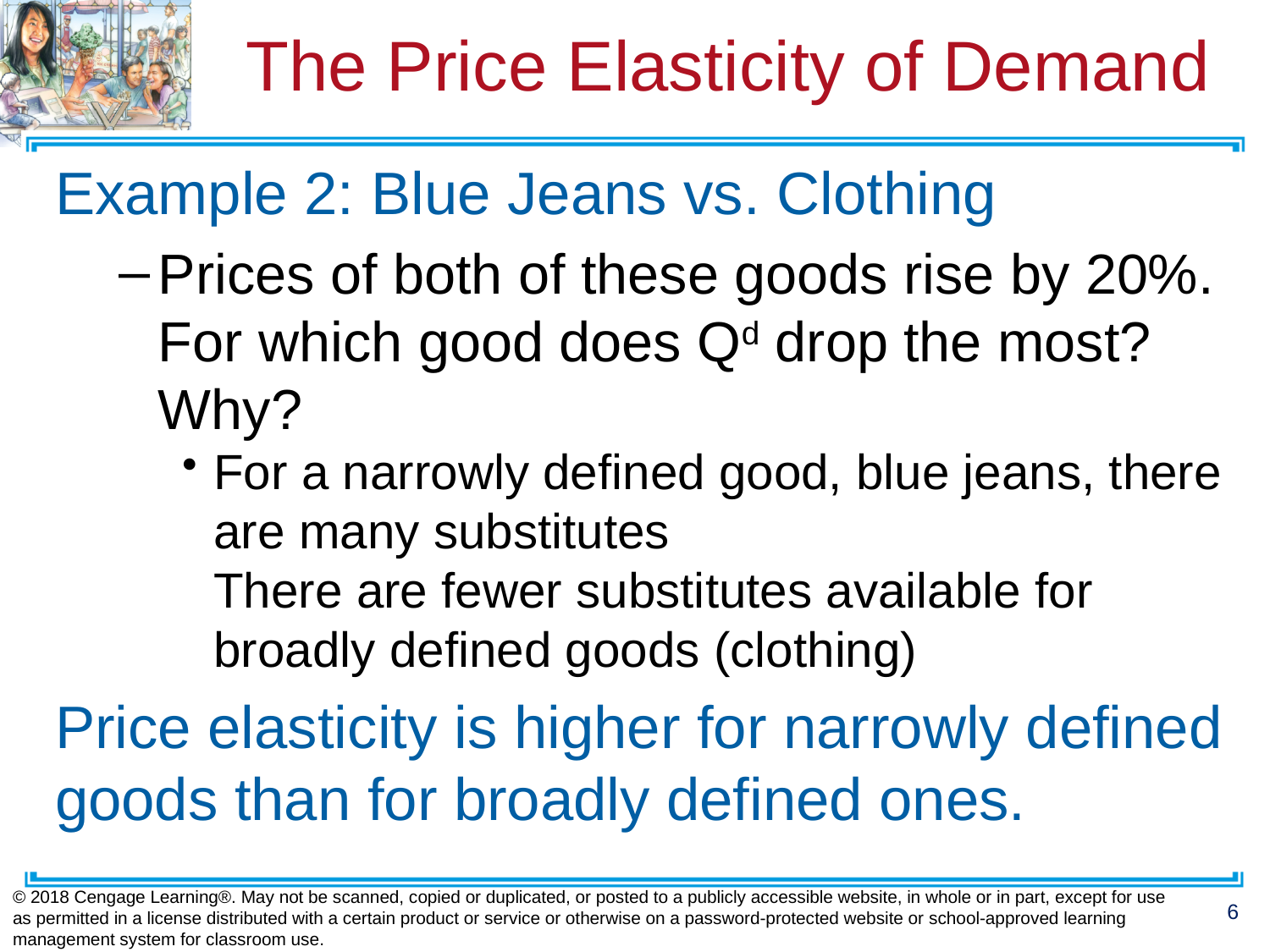

# The Price Elasticity of Demand
Example 2: Blue Jeans vs. Clothing
Prices of both of these goods rise by 20%.
For which good does Qd drop the most?  Why?
For a narrowly defined good, blue jeans, there are many substitutes
There are fewer substitutes available for broadly defined goods (clothing)
Price elasticity is higher for narrowly defined goods than for broadly defined ones.
© 2018 Cengage Learning®. May not be scanned, copied or duplicated, or posted to a publicly accessible website, in whole or in part, except for use as permitted in a license distributed with a certain product or service or otherwise on a password-protected website or school-approved learning management system for classroom use.
6